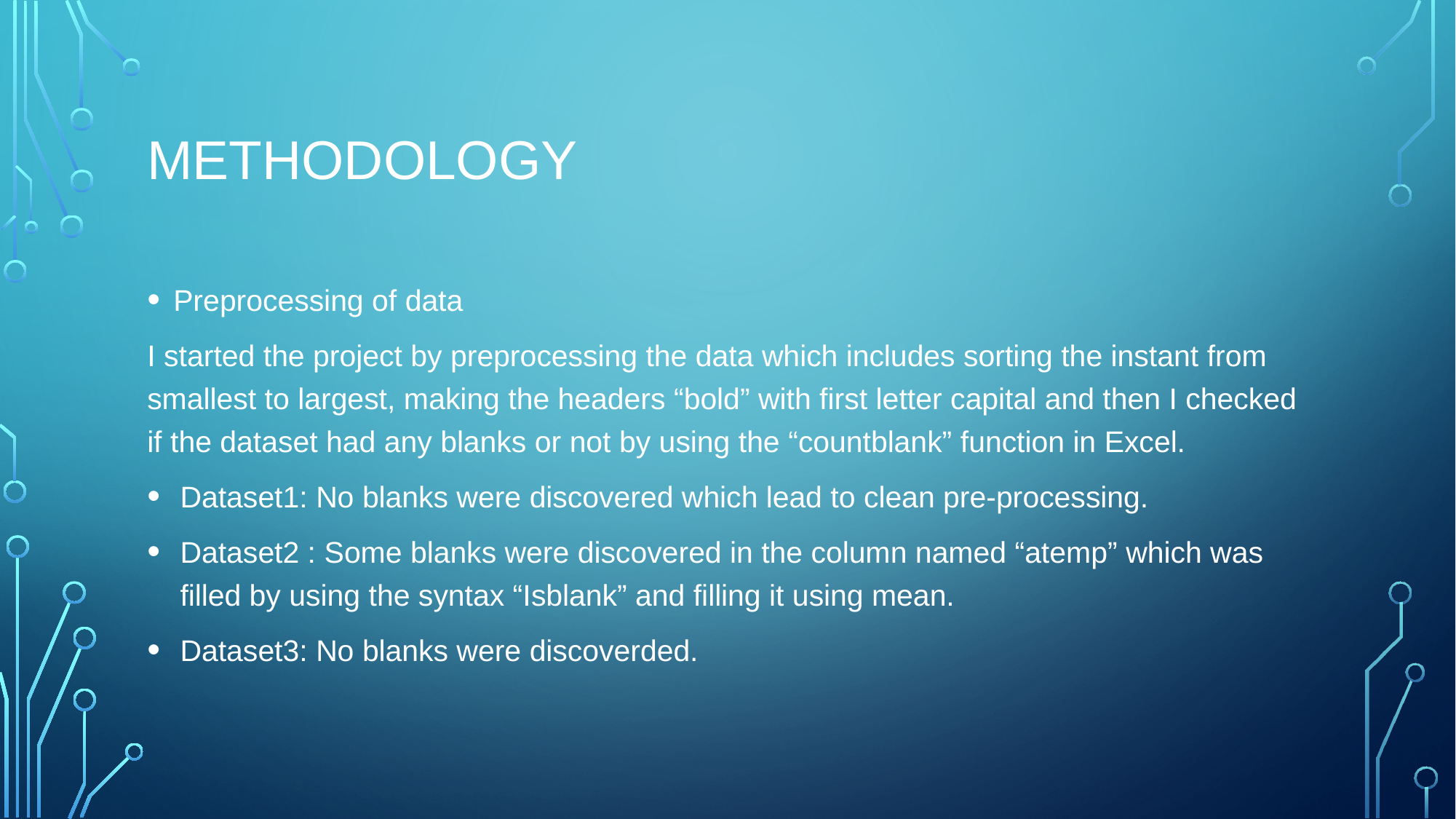

# Methodology
Preprocessing of data
I started the project by preprocessing the data which includes sorting the instant from smallest to largest, making the headers “bold” with first letter capital and then I checked if the dataset had any blanks or not by using the “countblank” function in Excel.
Dataset1: No blanks were discovered which lead to clean pre-processing.
Dataset2 : Some blanks were discovered in the column named “atemp” which was filled by using the syntax “Isblank” and filling it using mean.
Dataset3: No blanks were discoverded.